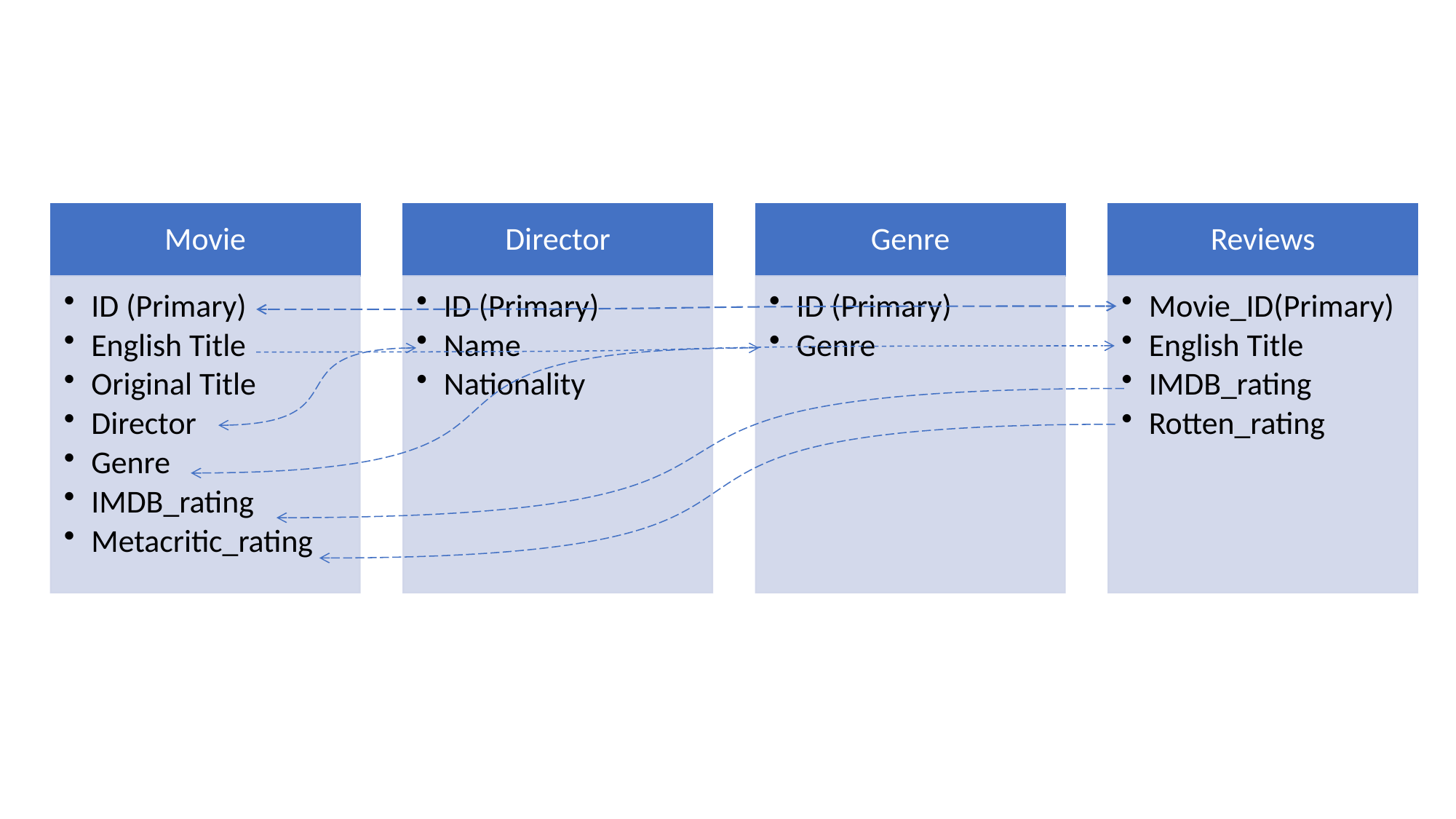

Movie
ID (Primary)
English Title
Original Title
Director
Genre
IMDB_rating
Metacritic_rating
Director
ID (Primary)
Name
Nationality
Genre
ID (Primary)
Genre
Reviews
Movie_ID(Primary)
English Title
IMDB_rating
Rotten_rating